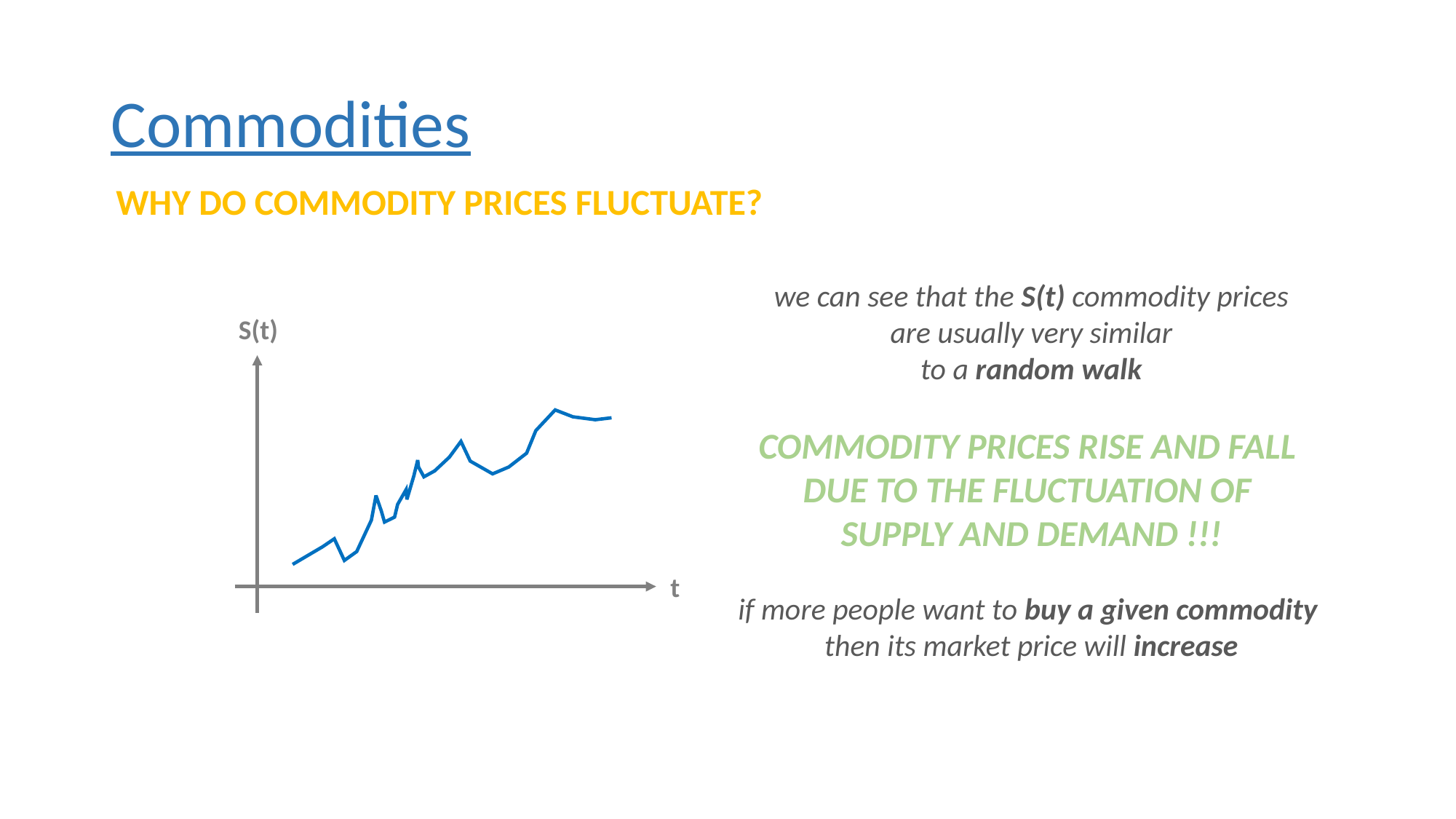

# Commodities
	WHY DO COMMODITY PRICES FLUCTUATE?
we can see that the S(t) commodity prices
are usually very similar
to a random walk

COMMODITY PRICES RISE AND FALL
DUE TO THE FLUCTUATION OF
SUPPLY AND DEMAND !!!

if more people want to buy a given commodity
then its market price will increase

S(t)

t